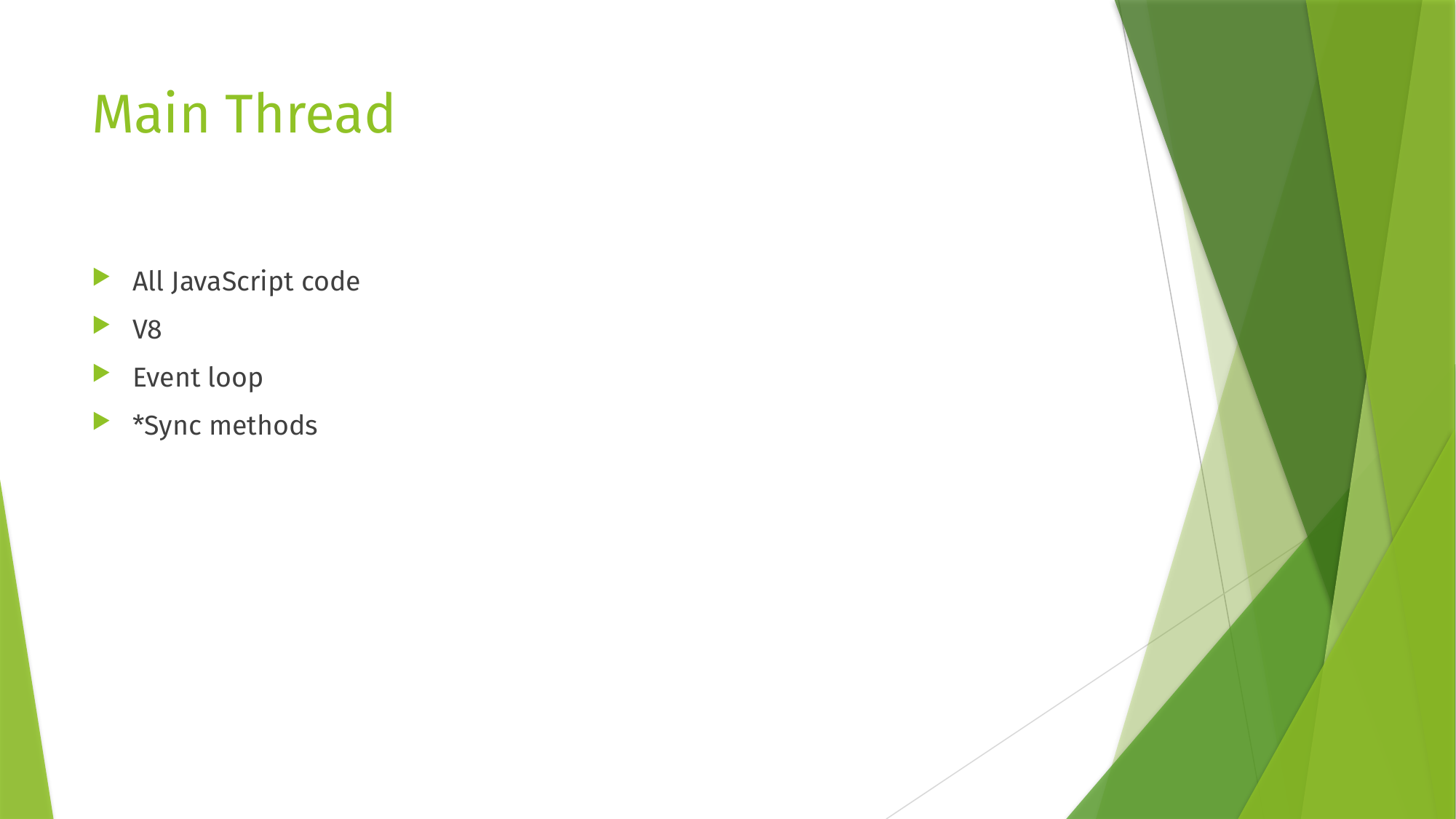

# Main Thread
All JavaScript code
V8
Event loop
*Sync methods